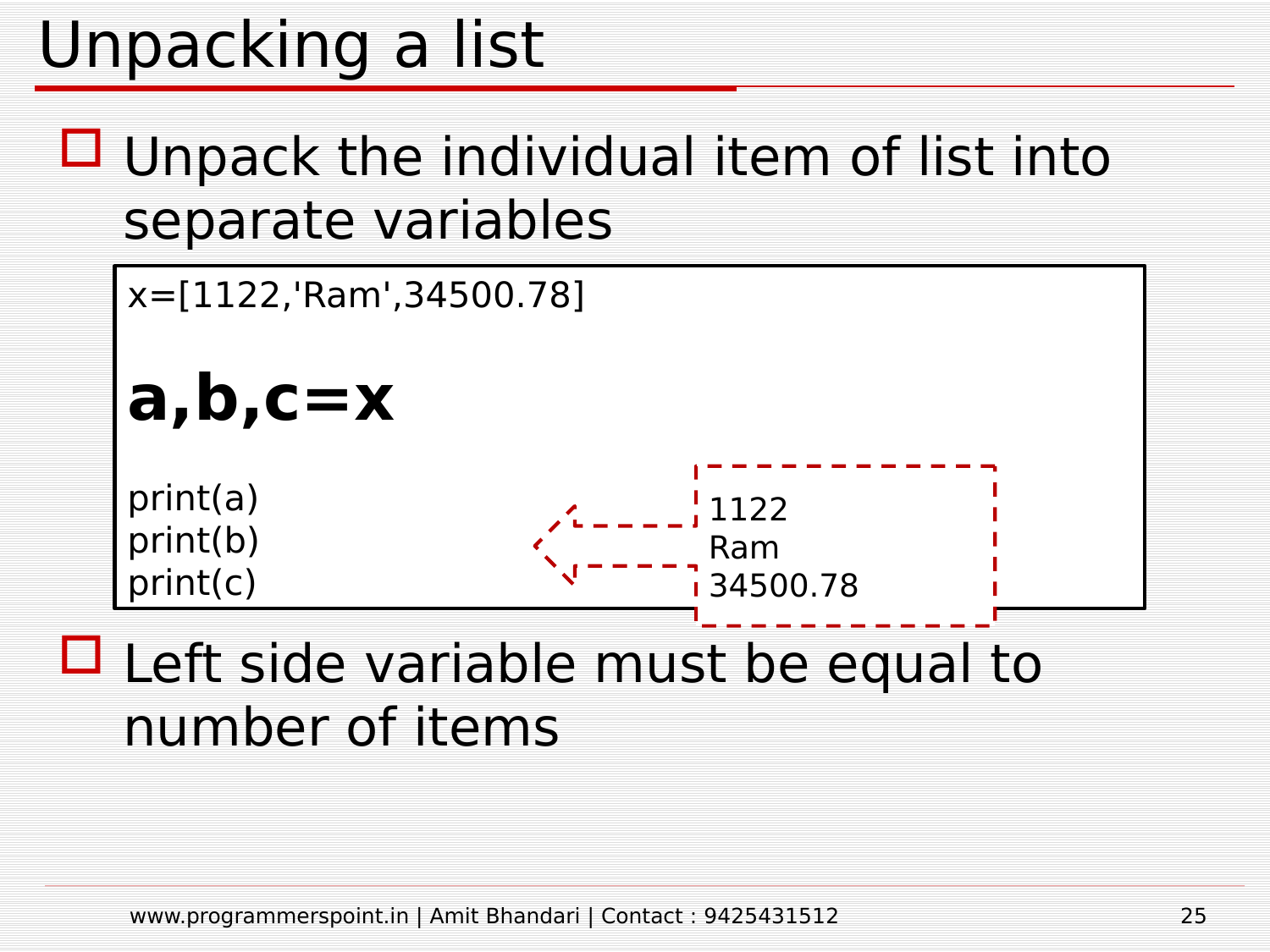

# Unpacking a list
Unpack the individual item of list into separate variables

Left side variable must be equal to number of items

x=[1122,'Ram',34500.78]

a,b,c=x

print(a)
print(b)
print(c)
1122
Ram
34500.78
www.programmerspoint.in | Amit Bhandari | Contact : 9425431512
25